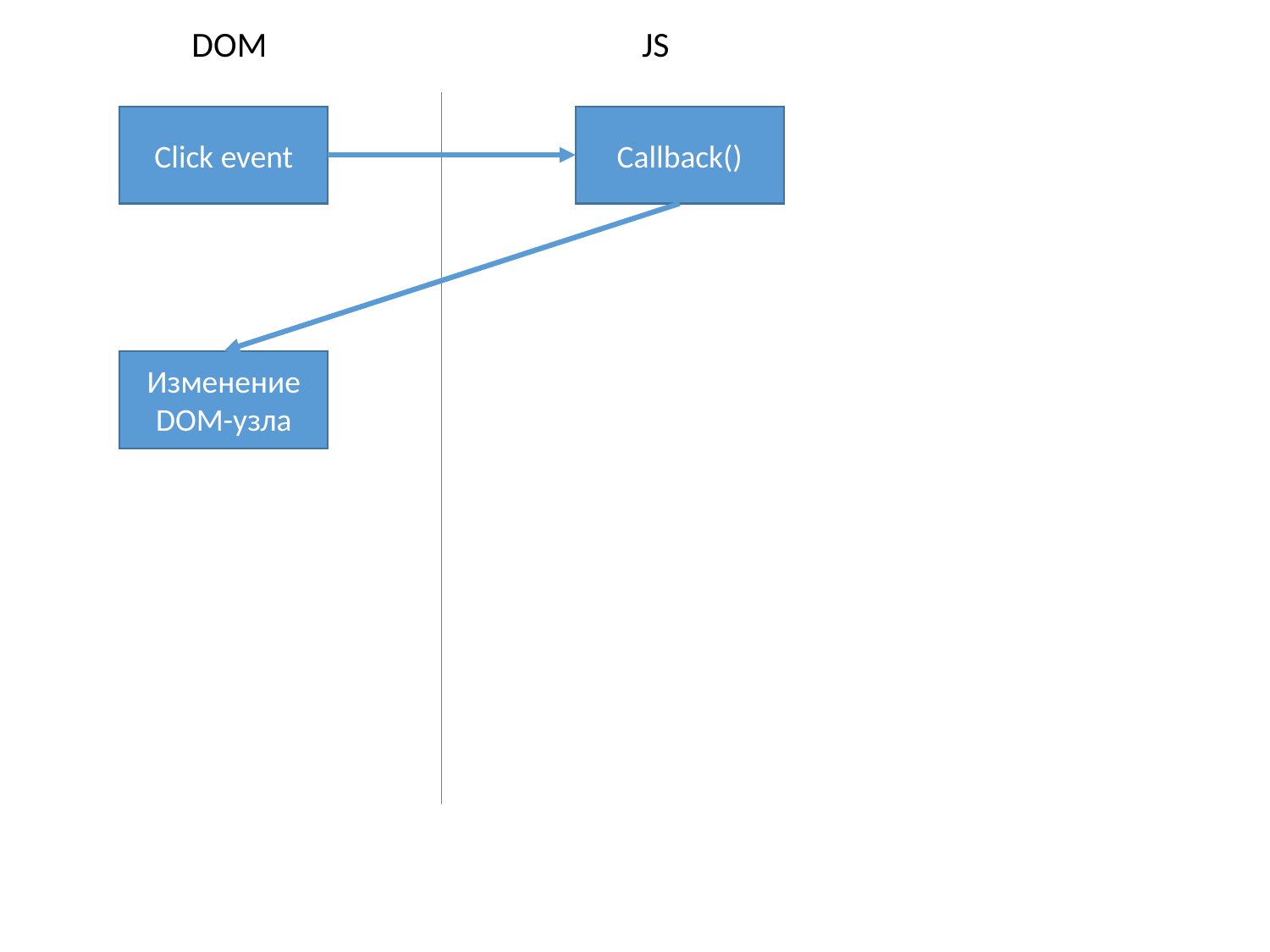

DOM
JS
Click event
Callback()
Изменение DOM-узла